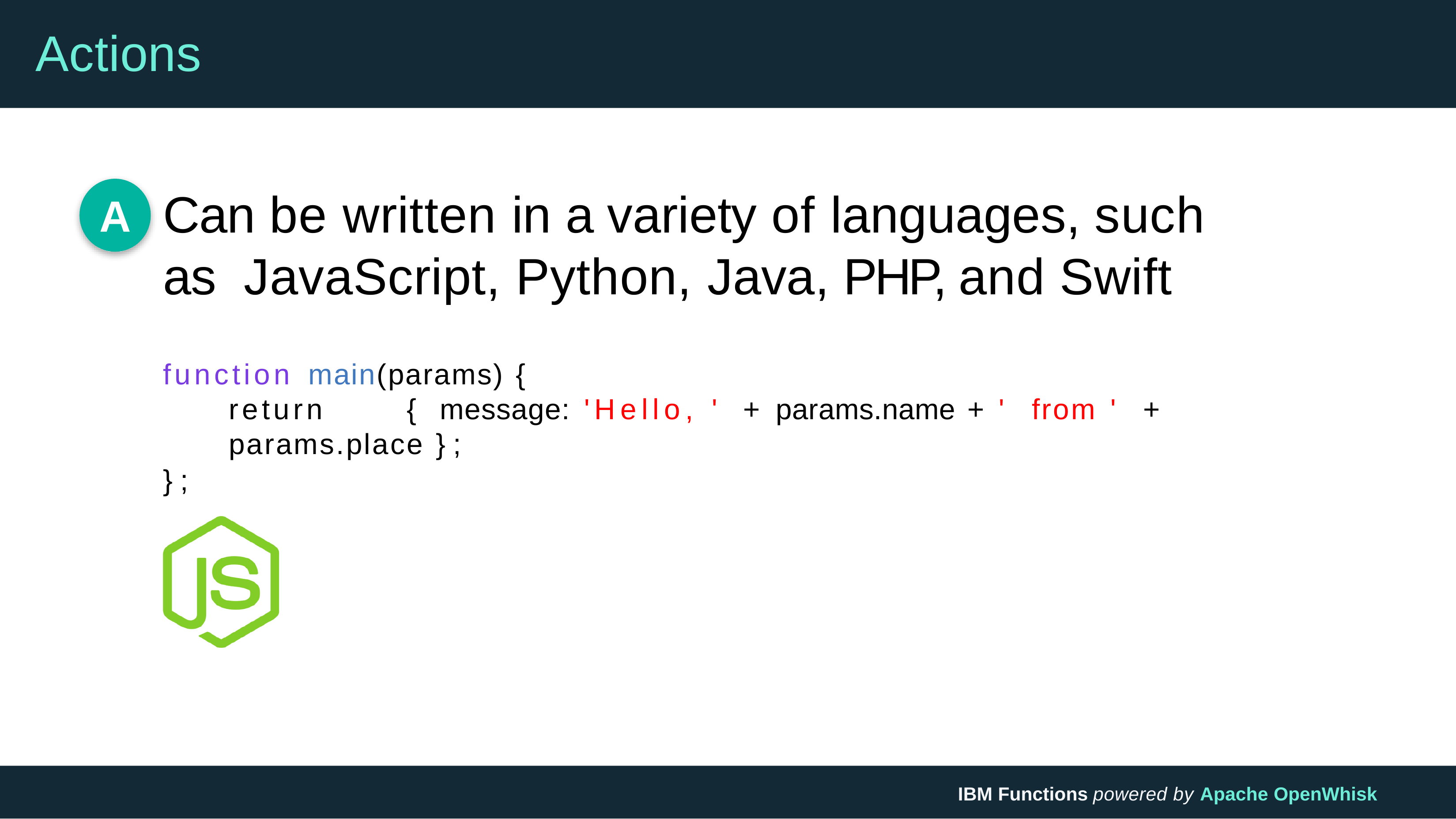

# Actions

Can be written in a variety of languages, such as  JavaScript, Python, Java, PHP, and Swift
A
function	main(params) {
return	{	message:	'Hello,	'	+	params.name +	'	from	'	+	params.place };
};

IBM Functions powered by Apache OpenWhisk